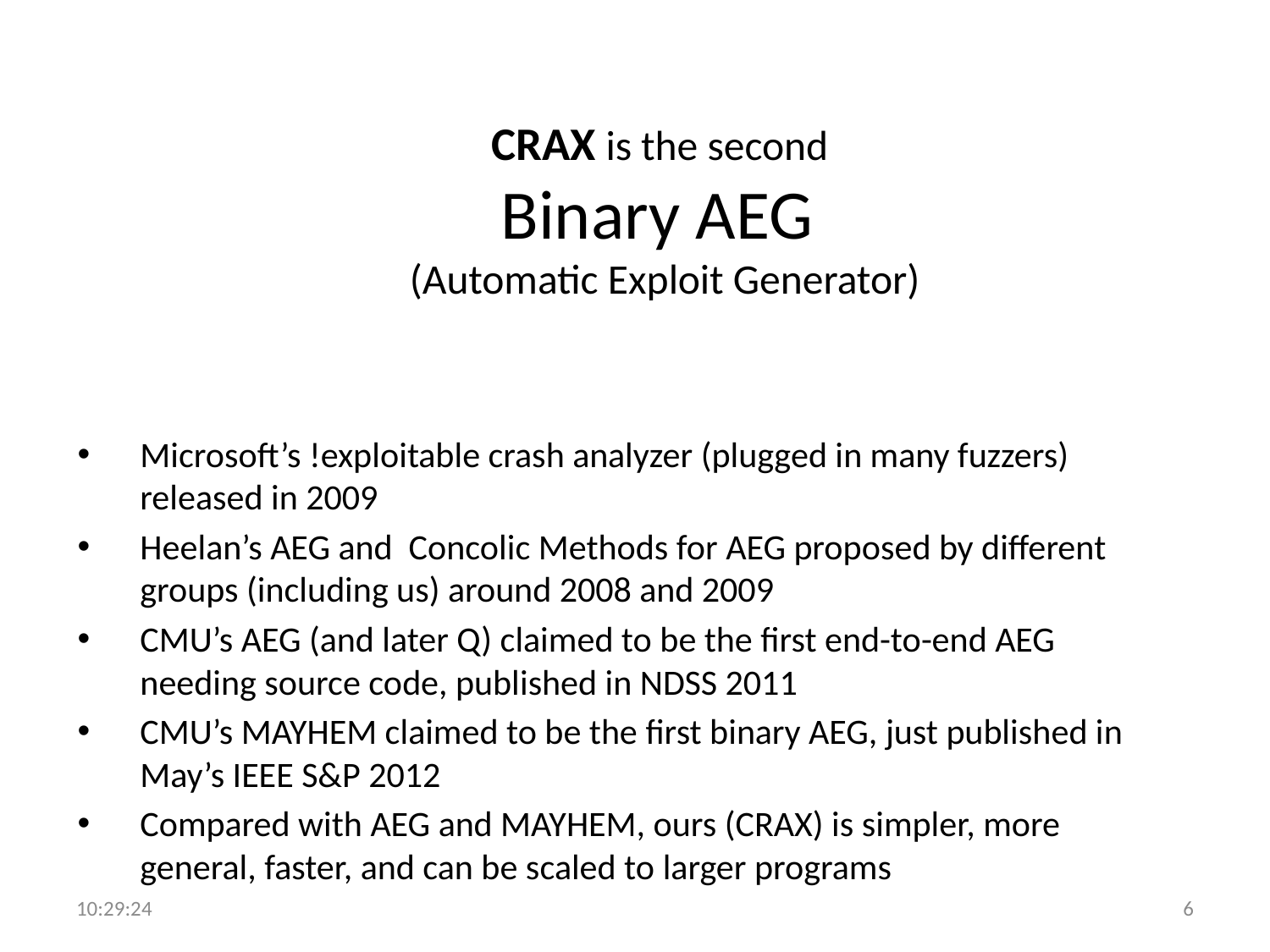

# CRAX is the second Binary AEG (Automatic Exploit Generator)

Microsoft’s !exploitable crash analyzer (plugged in many fuzzers) released in 2009
Heelan’s AEG and  Concolic Methods for AEG proposed by different groups (including us) around 2008 and 2009
CMU’s AEG (and later Q) claimed to be the first end-to-end AEG needing source code, published in NDSS 2011
CMU’s MAYHEM claimed to be the first binary AEG, just published in May’s IEEE S&P 2012
Compared with AEG and MAYHEM, ours (CRAX) is simpler, more general, faster, and can be scaled to larger programs
10:29:24
6